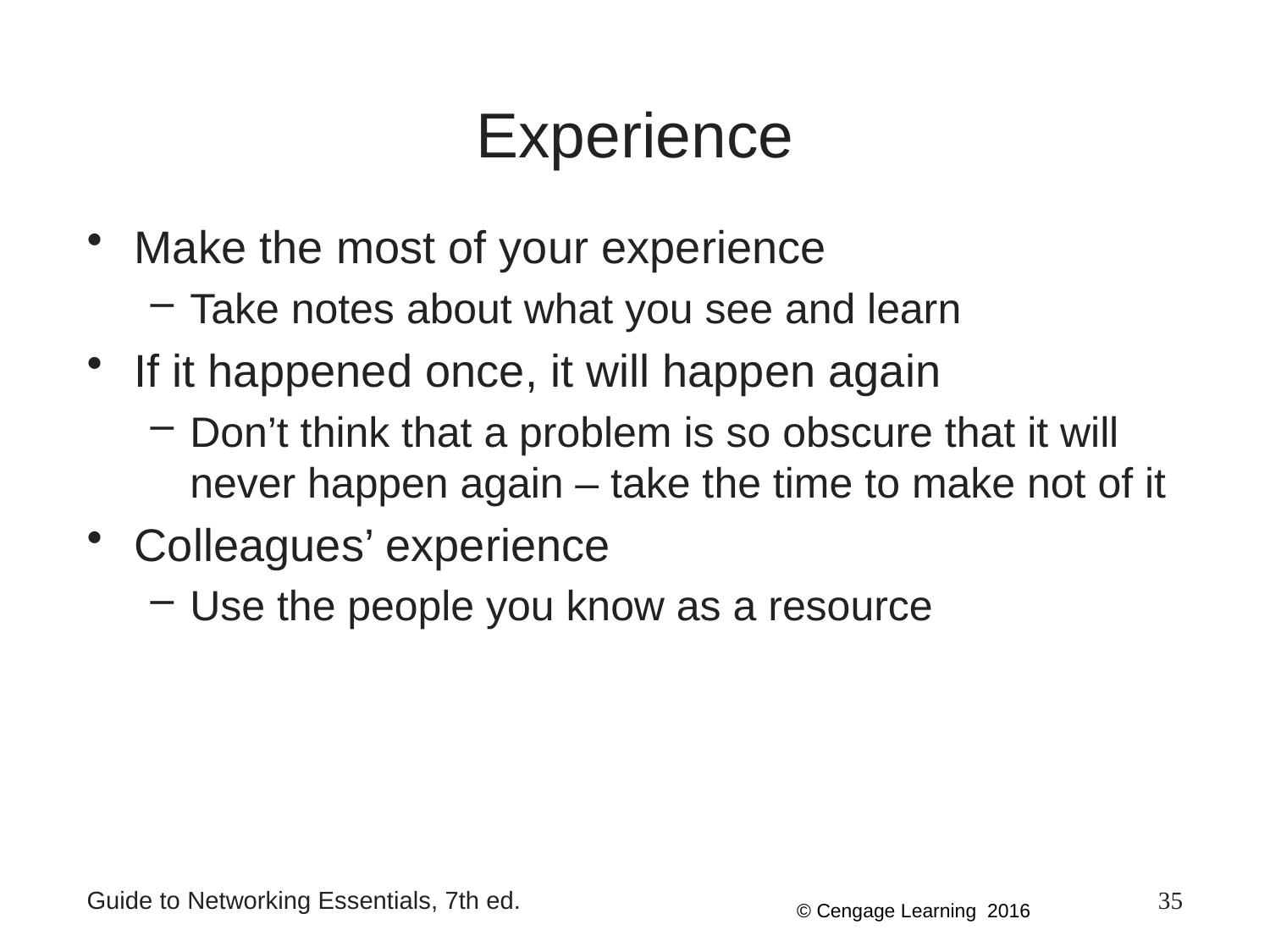

# Experience
Make the most of your experience
Take notes about what you see and learn
If it happened once, it will happen again
Don’t think that a problem is so obscure that it will never happen again – take the time to make not of it
Colleagues’ experience
Use the people you know as a resource

Guide to Networking Essentials, 7th ed.
35